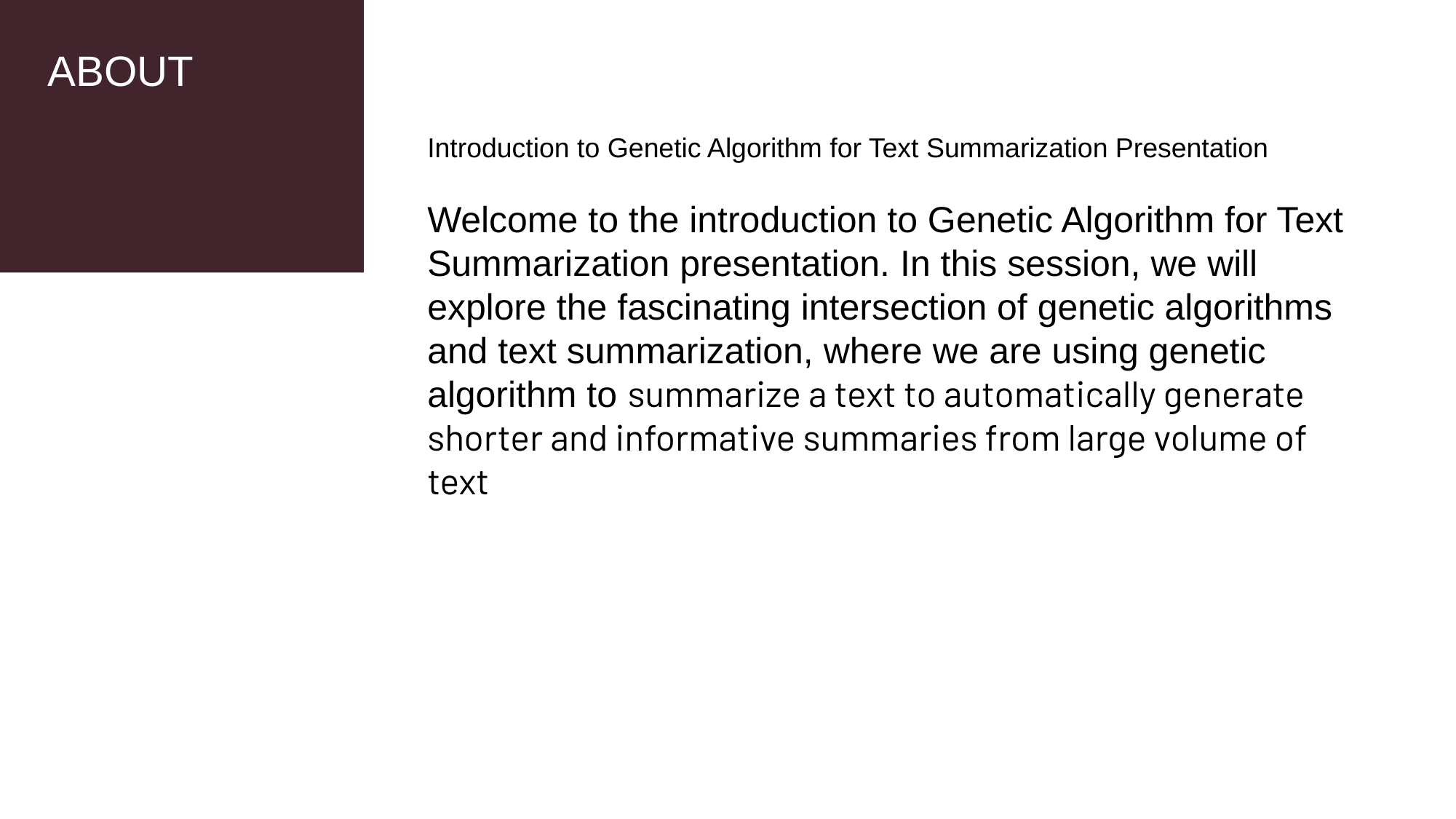

ABOUT
Introduction to Genetic Algorithm for Text Summarization Presentation

Welcome to the introduction to Genetic Algorithm for Text Summarization presentation. In this session, we will explore the fascinating intersection of genetic algorithms and text summarization, where we are using genetic algorithm to summarize a text to automatically generate shorter and informative summaries from large volume of text